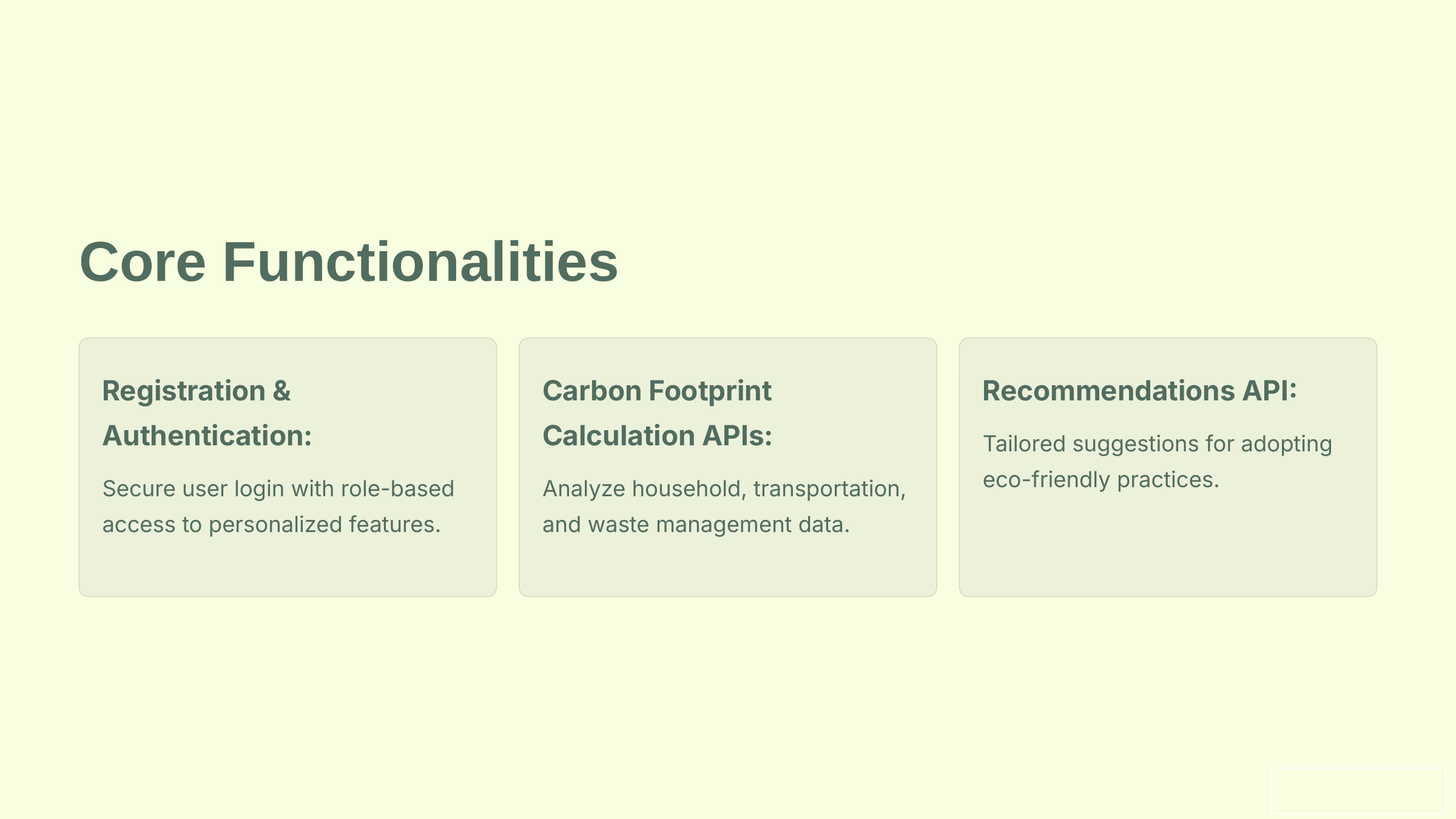

Core Functionalities

Registration & Authentication:
Carbon Footprint Calculation APIs:
Recommendations API:
Tailored suggestions for adopting eco-friendly practices.
Secure user login with role-based access to personalized features.
Analyze household, transportation, and waste management data.